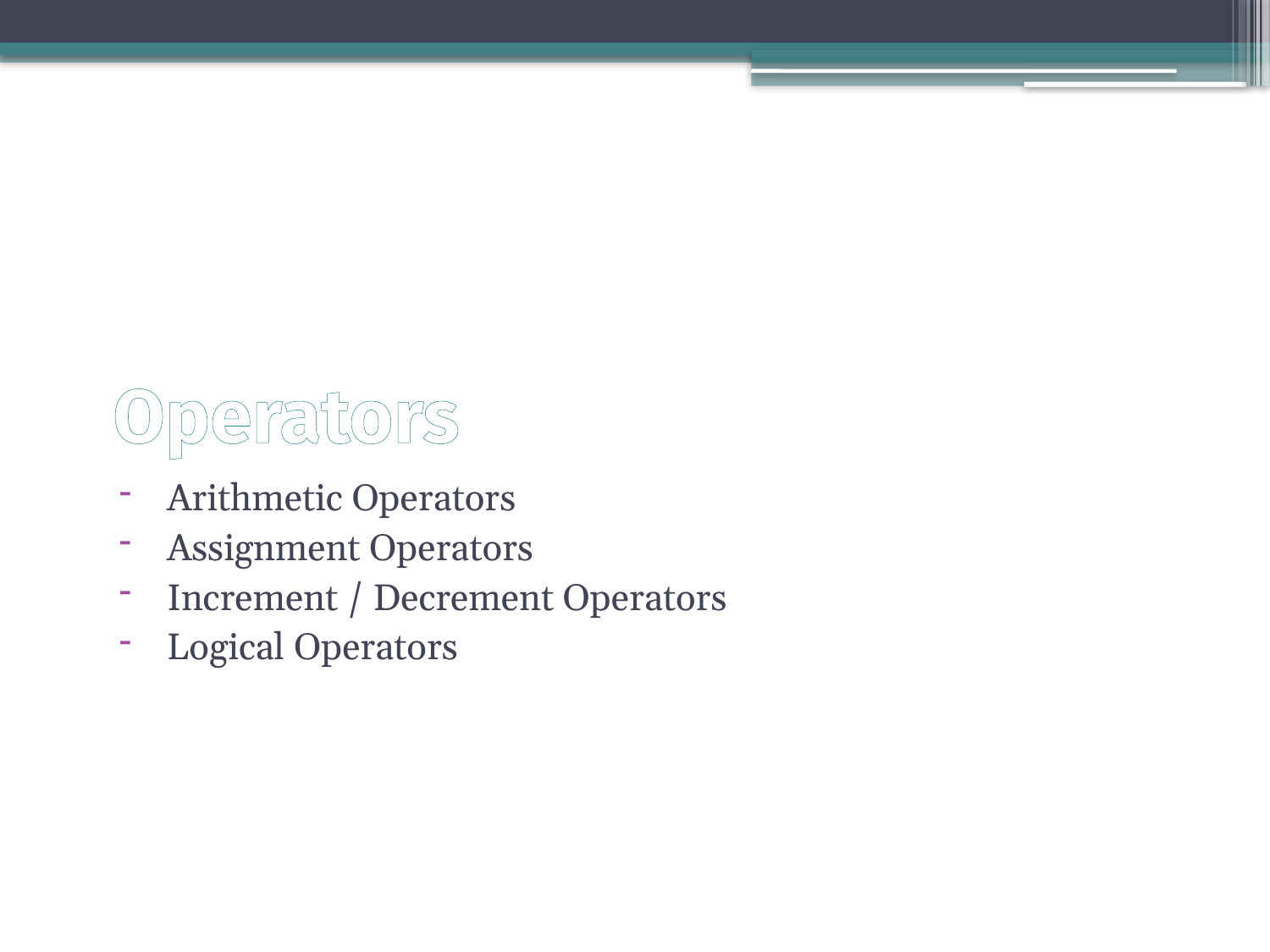

# Operators
Arithmetic Operators
Assignment Operators
Increment / Decrement Operators
Logical Operators